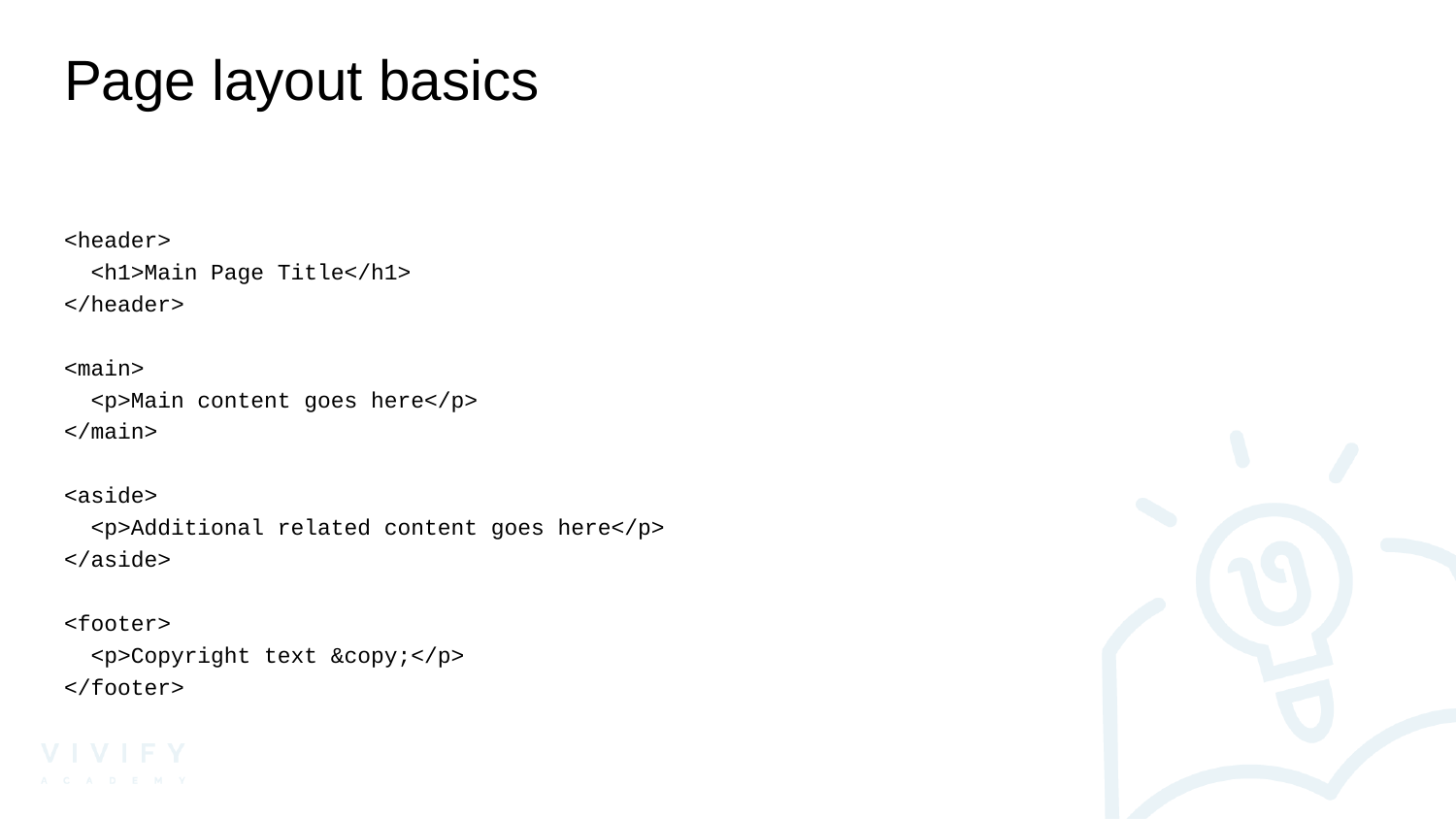

# Page layout basics
<header>
  <h1>Main Page Title</h1>
</header>
<main>
  <p>Main content goes here</p>
</main>
<aside>
  <p>Additional related content goes here</p>
</aside>
<footer>
  <p>Copyright text &copy;</p>
</footer>